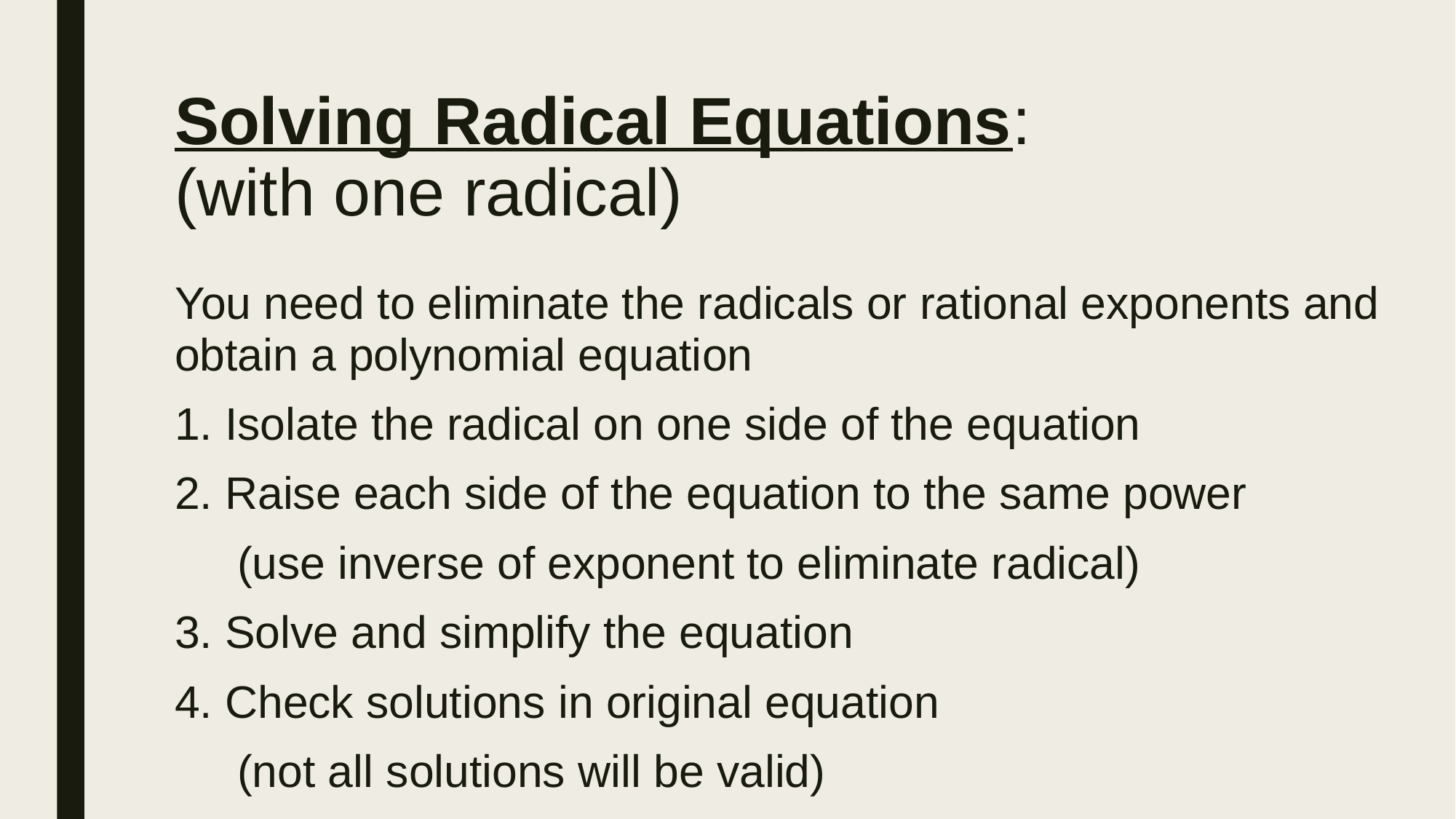

# Solving Radical Equations: (with one radical)
You need to eliminate the radicals or rational exponents and obtain a polynomial equation
1. Isolate the radical on one side of the equation
2. Raise each side of the equation to the same power
     (use inverse of exponent to eliminate radical)
3. Solve and simplify the equation
4. Check solutions in original equation
     (not all solutions will be valid)